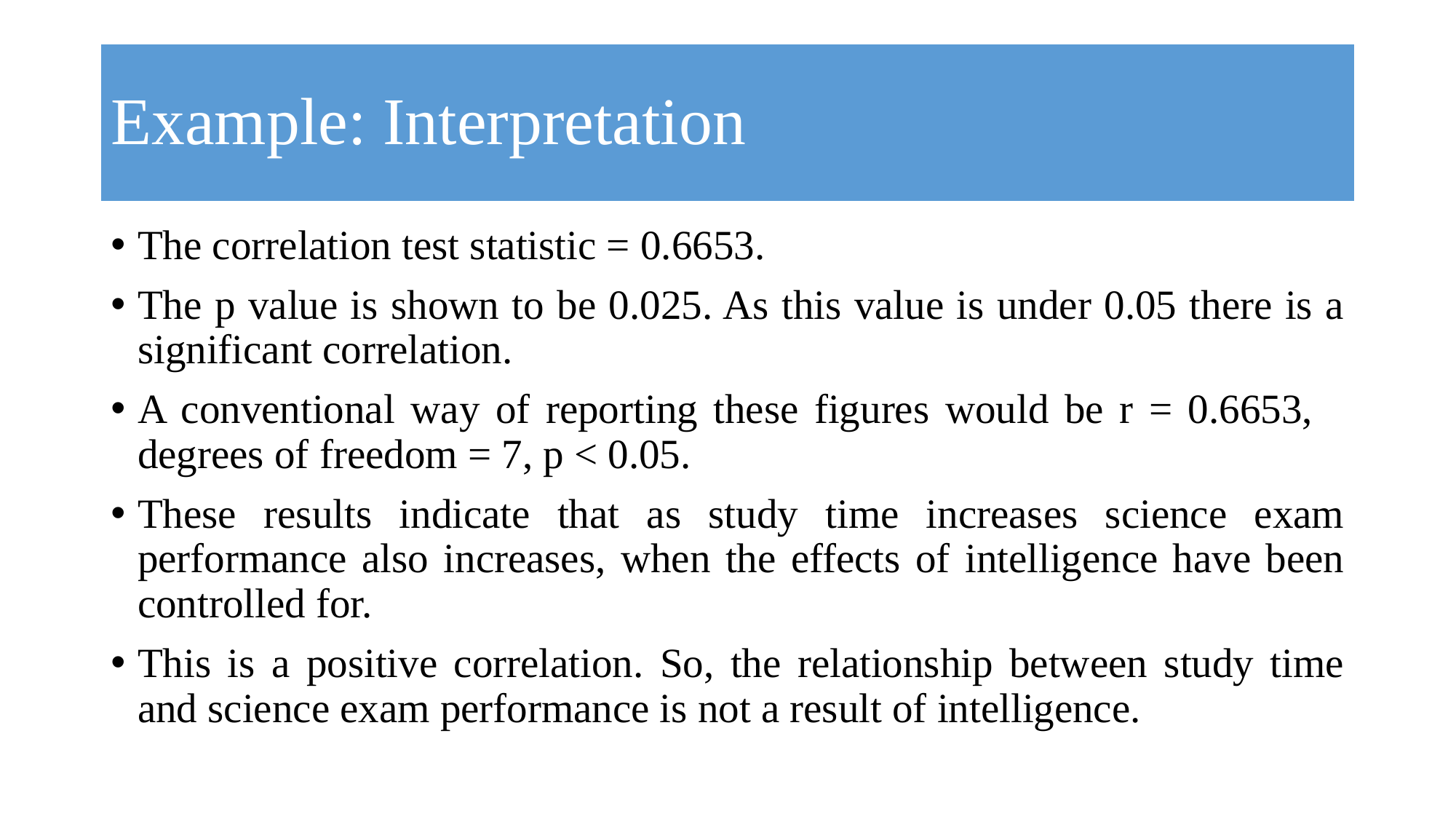

# Example: Interpretation
The correlation test statistic = 0.6653.
The p value is shown to be 0.025. As this value is under 0.05 there is a significant correlation.
A conventional way of reporting these figures would be r = 0.6653,   degrees of freedom = 7, p < 0.05.
These results indicate that as study time increases science exam performance also increases, when the effects of intelligence have been controlled for.
This is a positive correlation. So, the relationship between study time and science exam performance is not a result of intelligence.